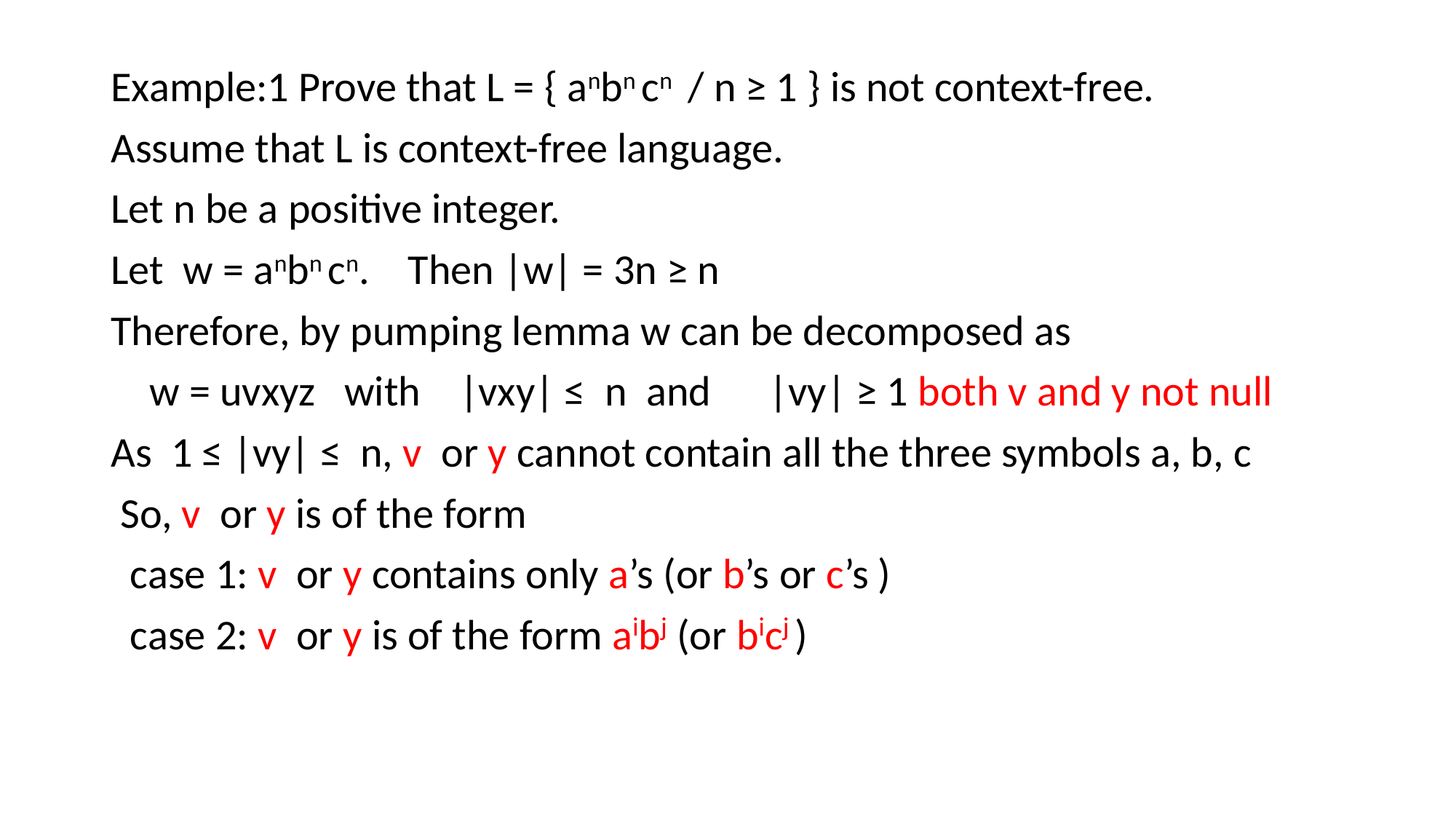

Example:1 Prove that L = { anbn cn  / n ≥ 1 } is not context-free.
Assume that L is context-free language.
Let n be a positive integer.
Let  w = anbn cn.    Then |w| = 3n ≥ n
Therefore, by pumping lemma w can be decomposed as
    w = uvxyz   with    |vxy| ≤  n  and      |vy| ≥ 1 both v and y not null
As  1 ≤ |vy| ≤  n, v  or y cannot contain all the three symbols a, b, c
 So, v  or y is of the form
  case 1: v  or y contains only a’s (or b’s or c’s )
  case 2: v  or y is of the form aibj (or bicj )